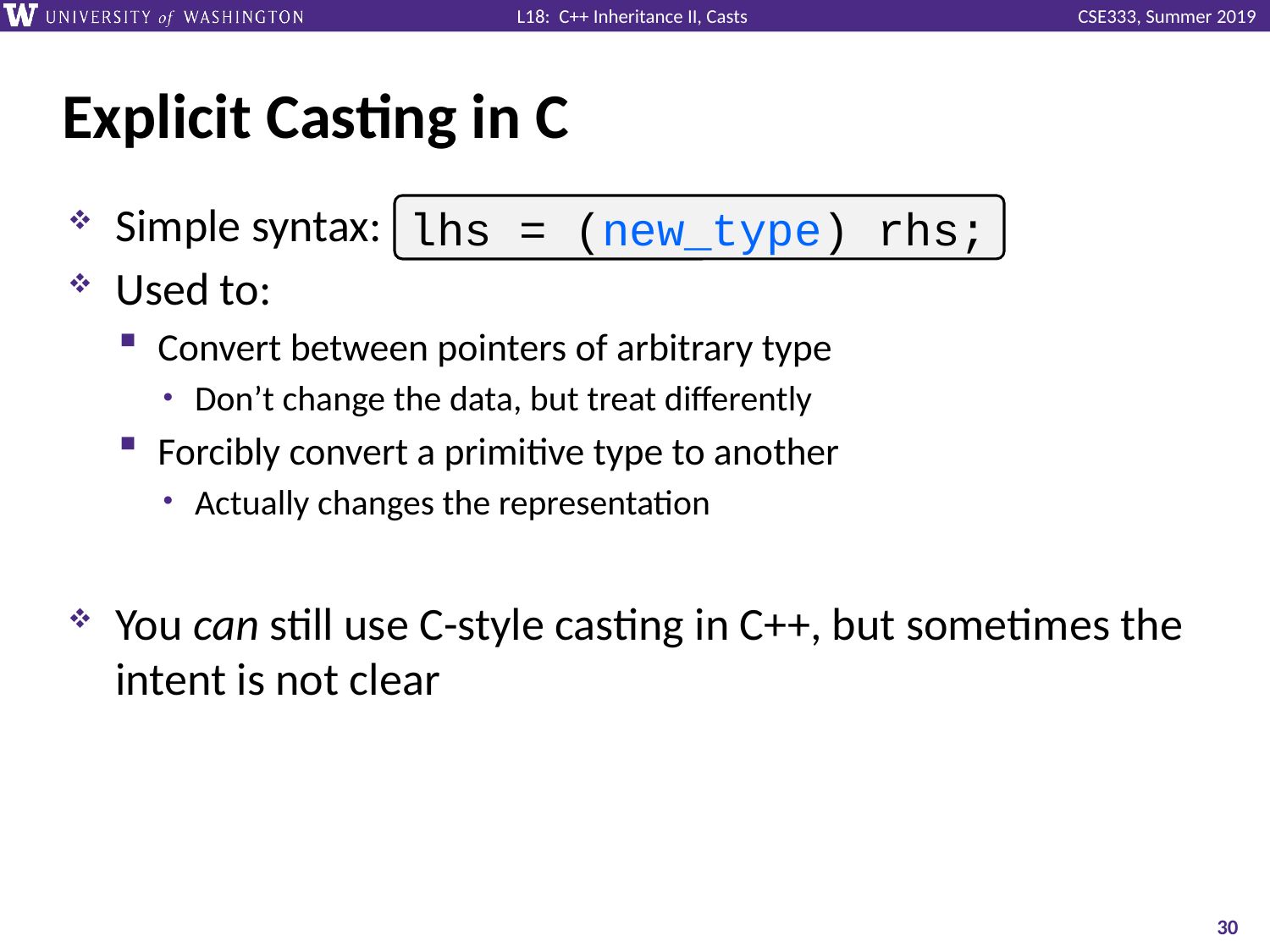

# Explicit Casting in C
Simple syntax:  lhs = (new_type) rhs;
Used to:
Convert between pointers of arbitrary type
Don’t change the data, but treat differently
Forcibly convert a primitive type to another
Actually changes the representation

You can still use C-style casting in C++, but sometimes the intent is not clear

lhs = (new_type) rhs;
30